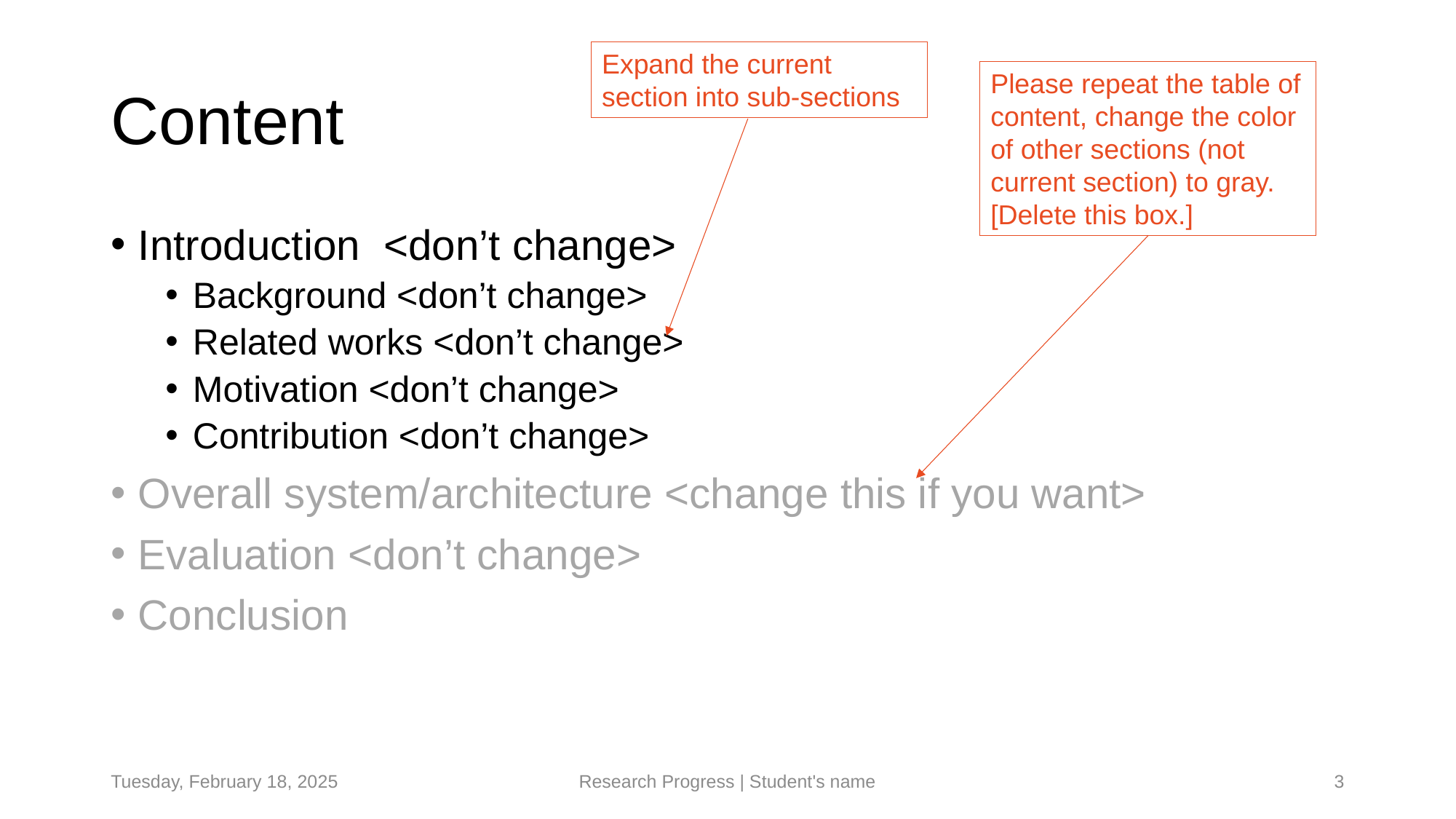

Expand the current section into sub-sections
# Content
Please repeat the table of content, change the color of other sections (not current section) to gray.
[Delete this box.]
Introduction  <don’t change>
Background <don’t change>
Related works <don’t change>
Motivation <don’t change>
Contribution <don’t change>
Overall system/architecture <change this if you want>
Evaluation <don’t change>
Conclusion

Tuesday, February 18, 2025
Research Progress | Student's name
3